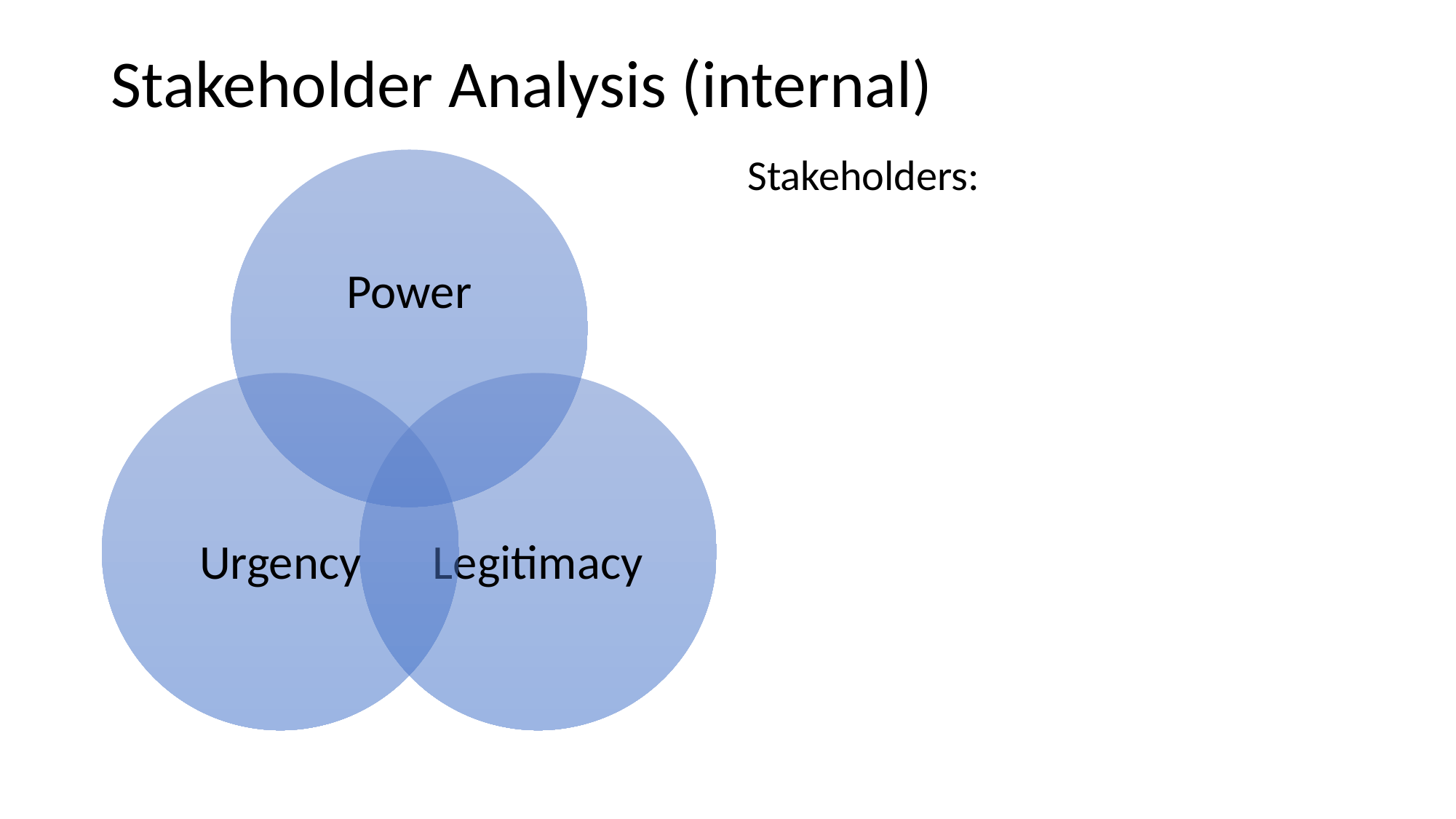

# Stakeholder Analysis (internal)
Stakeholders:

Power
Legitimacy
Urgency